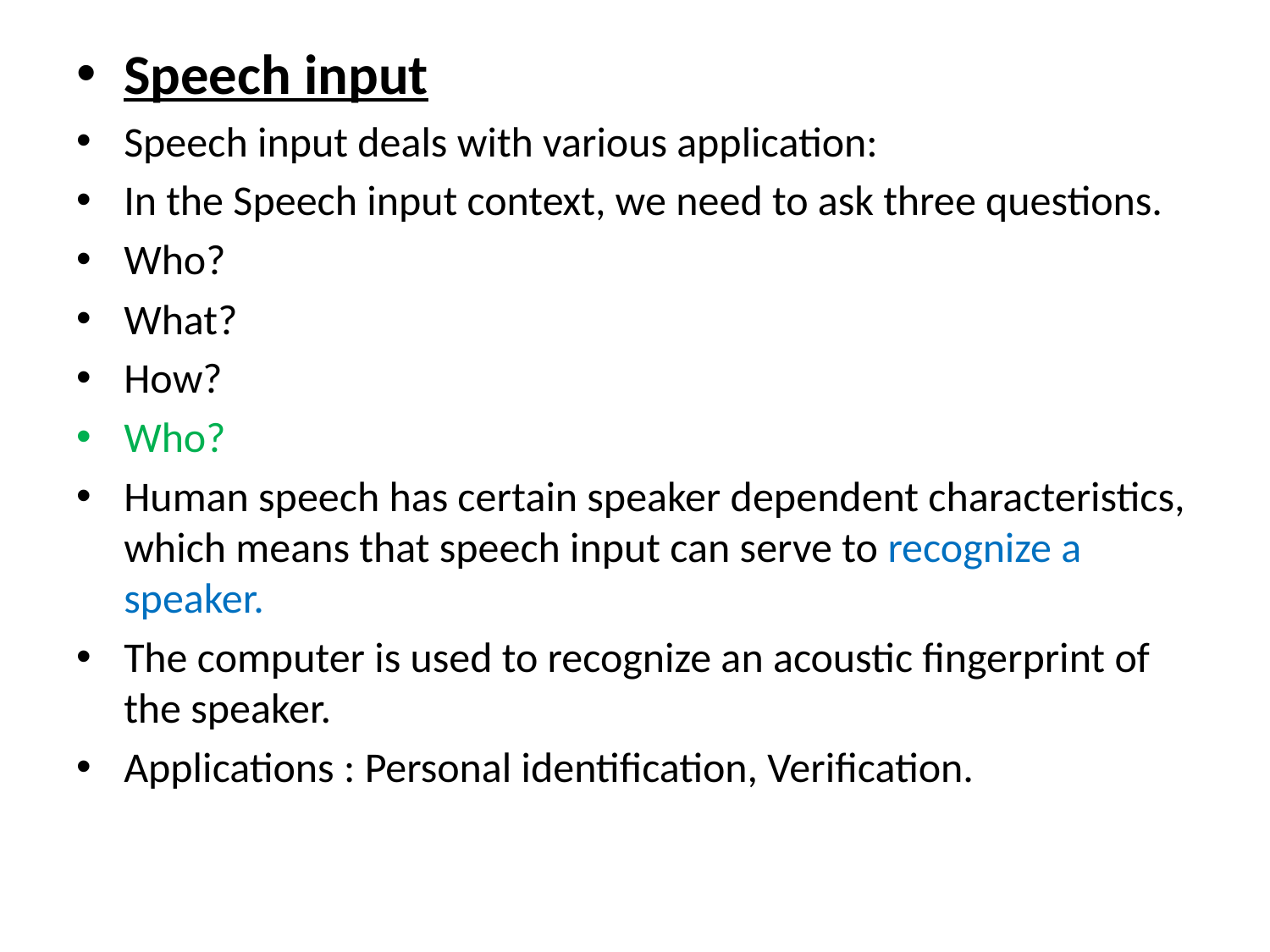

Speech input
Speech input deals with various application:
In the Speech input context, we need to ask three questions.
Who?
What?
How?
Who?
Human speech has certain speaker dependent characteristics, which means that speech input can serve to recognize a speaker.
The computer is used to recognize an acoustic fingerprint of the speaker.
Applications : Personal identification, Verification.